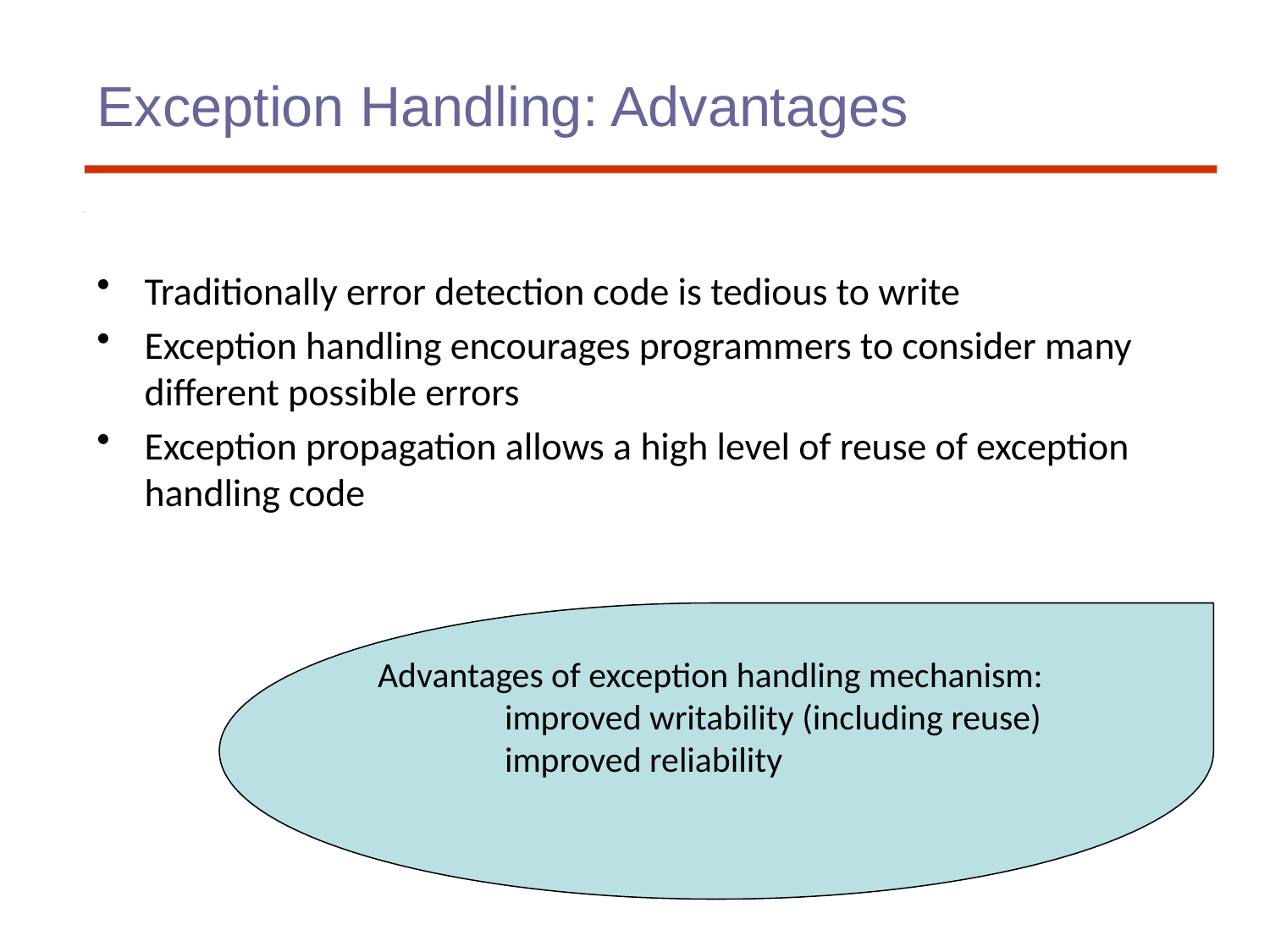

# Exception Handling: Advantages

Traditionally error detection code is tedious to write
Exception handling encourages programmers to consider many different possible errors
Exception propagation allows a high level of reuse of exception handling code

Advantages of exception handling mechanism:
	improved writability (including reuse)
 	improved reliability